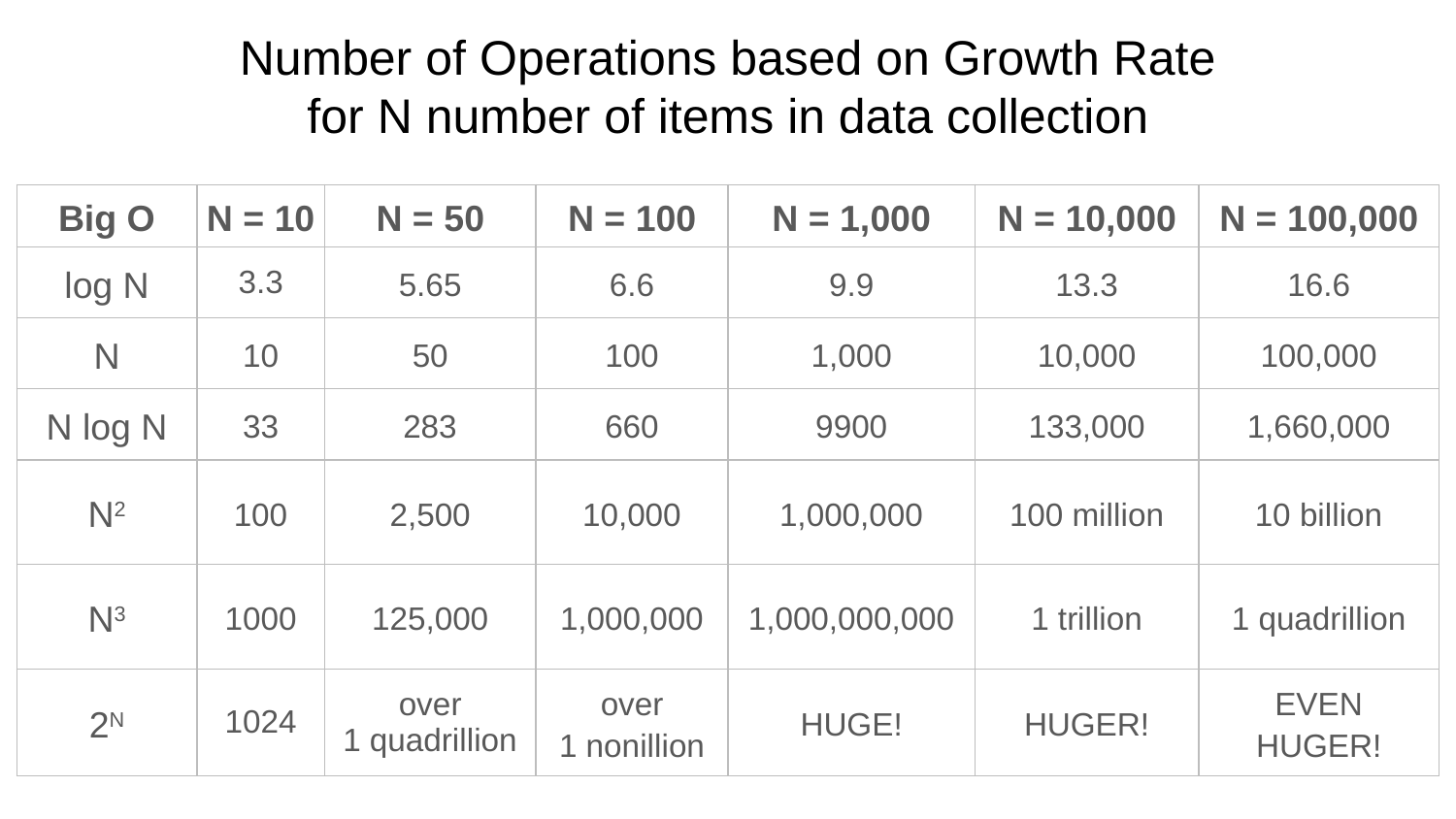

Number of Operations based on Growth Rate
for N number of items in data collection
| Big O | N = 10 | N = 50 | N = 100 | N = 1,000 | N = 10,000 | N = 100,000 |
| --- | --- | --- | --- | --- | --- | --- |
| log N | 3.3 | 5.65 | 6.6 | 9.9 | 13.3 | 16.6 |
| N | 10 | 50 | 100 | 1,000 | 10,000 | 100,000 |
| N log N | 33 | 283 | 660 | 9900 | 133,000 | 1,660,000 |
| N2 | 100 | 2,500 | 10,000 | 1,000,000 | 100 million | 10 billion |
| N3 | 1000 | 125,000 | 1,000,000 | 1,000,000,000 | 1 trillion | 1 quadrillion |
| 2N | 1024 | over 1 quadrillion | over 1 nonillion | HUGE! | HUGER! | EVEN HUGER! |